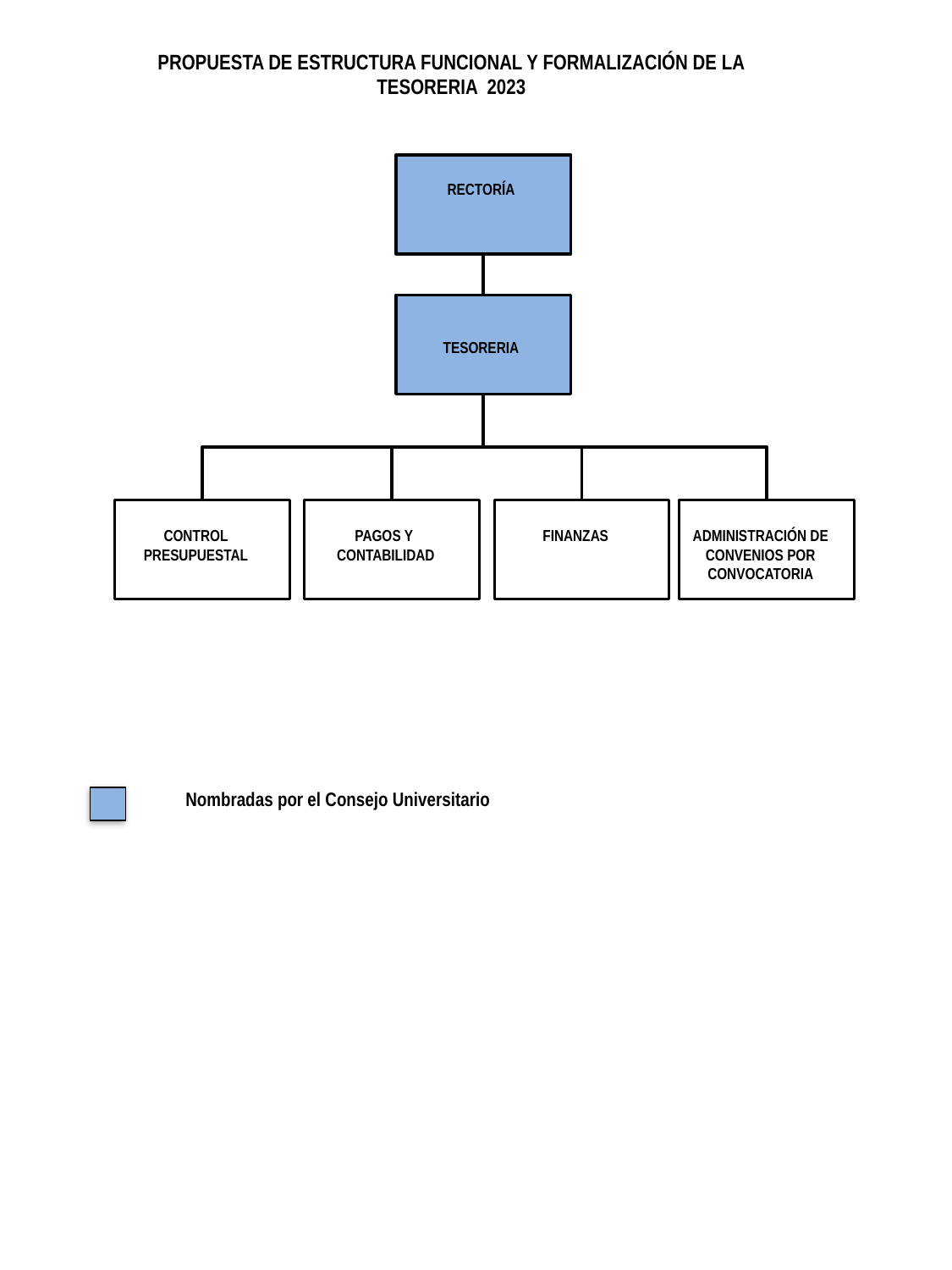

PROPUESTA DE ESTRUCTURA FUNCIONAL Y FORMALIZACIÓN DE LA TESORERIA  2023

RECTORÍA

TESORERIA

CONTROL PRESUPUESTAL

PAGOS Y
CONTABILIDAD

FINANZAS

ADMINISTRACIÓN DE CONVENIOS POR CONVOCATORIA
Nombradas por el Consejo Universitario